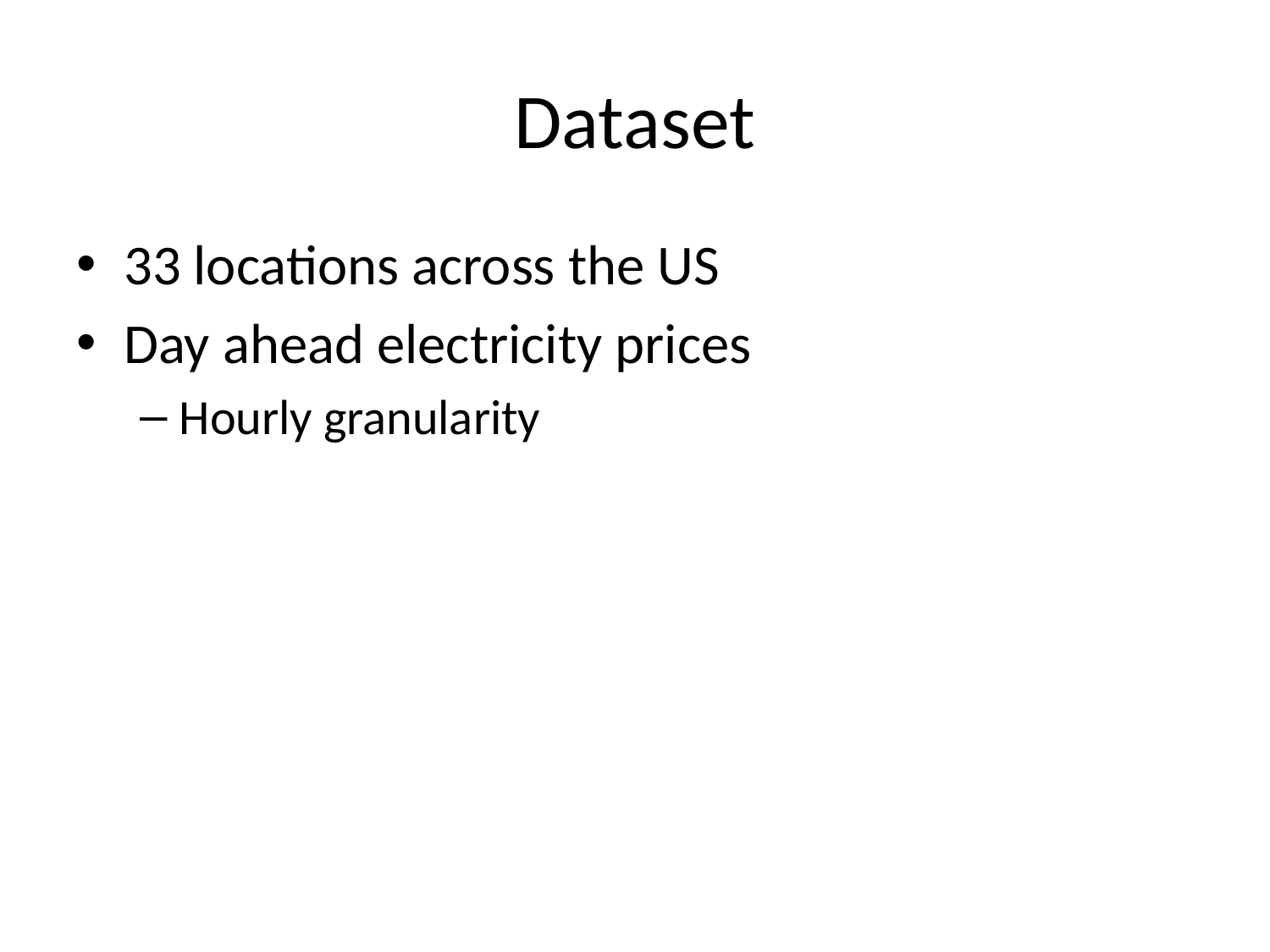

# Dataset
33 locations across the US
Day ahead electricity prices
Hourly granularity